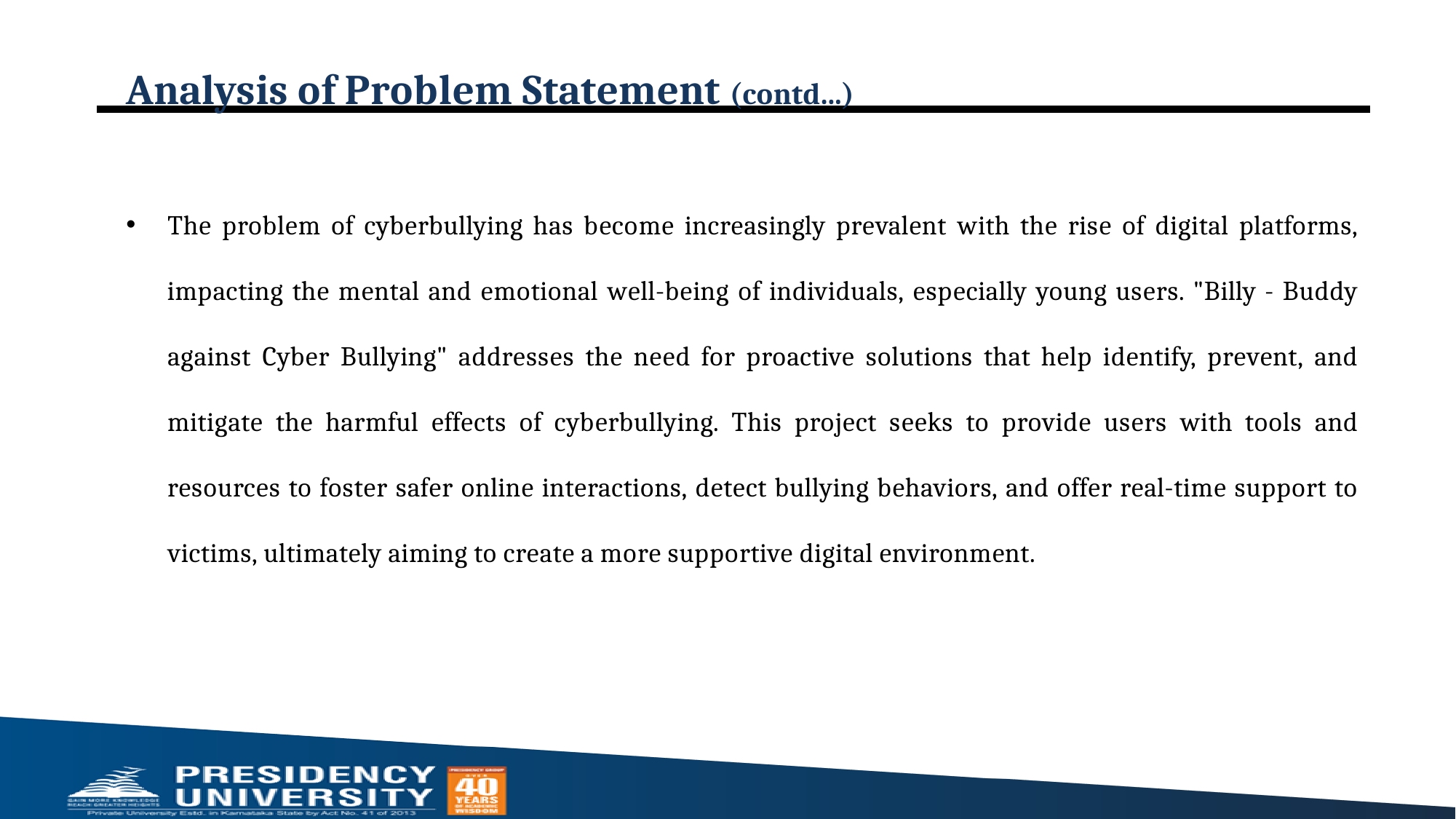

# Analysis of Problem Statement (contd...)

The problem of cyberbullying has become increasingly prevalent with the rise of digital platforms, impacting the mental and emotional well-being of individuals, especially young users. "Billy - Buddy against Cyber Bullying" addresses the need for proactive solutions that help identify, prevent, and mitigate the harmful effects of cyberbullying. This project seeks to provide users with tools and resources to foster safer online interactions, detect bullying behaviors, and offer real-time support to victims, ultimately aiming to create a more supportive digital environment.